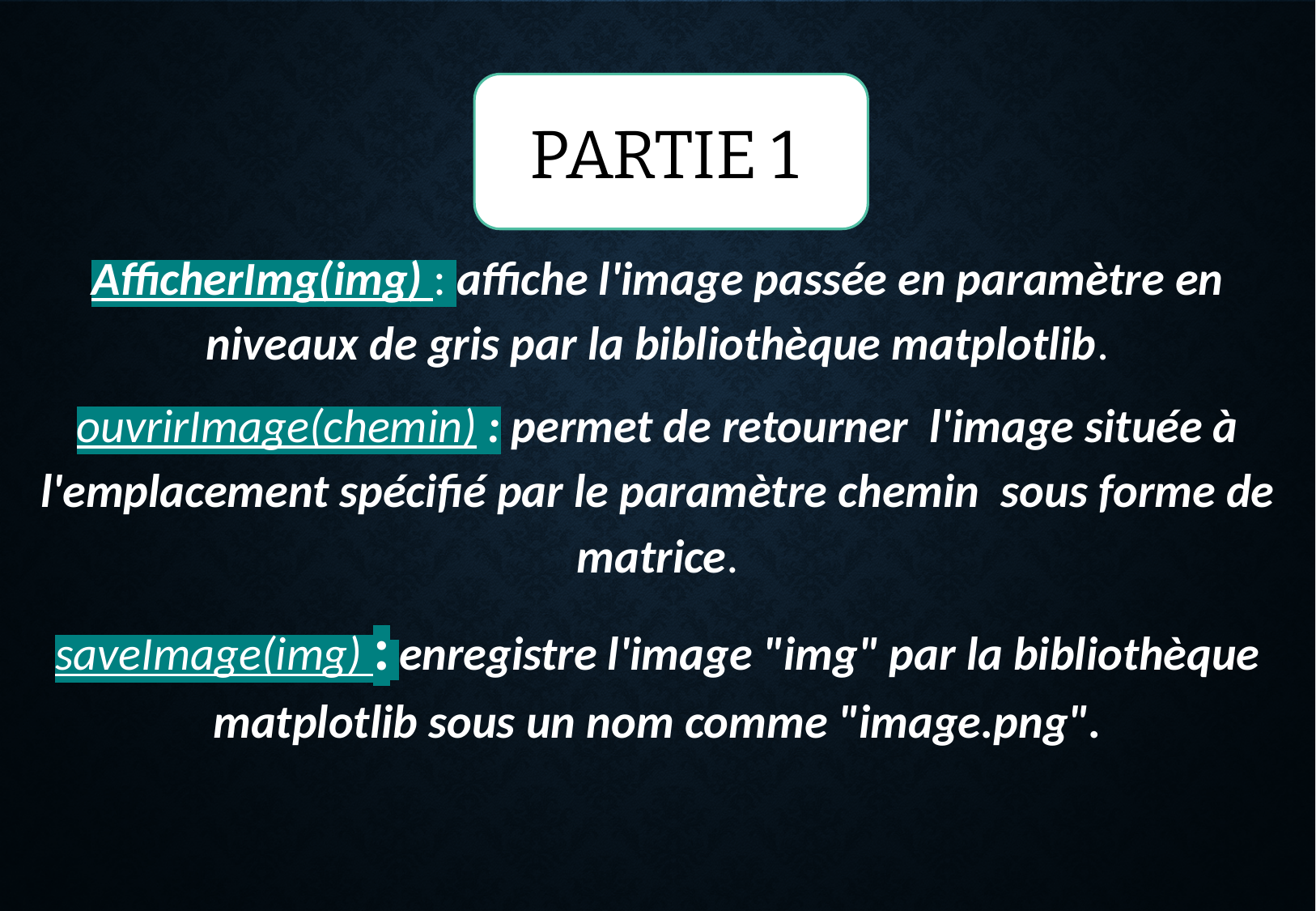

AfficherImg(img) : affiche l'image passée en paramètre en niveaux de gris par la bibliothèque matplotlib.
ouvrirImage(chemin) : permet de retourner  l'image située à l'emplacement spécifié par le paramètre chemin  sous forme de matrice.
saveImage(img) : enregistre l'image "img" par la bibliothèque matplotlib sous un nom comme "image.png".
PARTIE 1